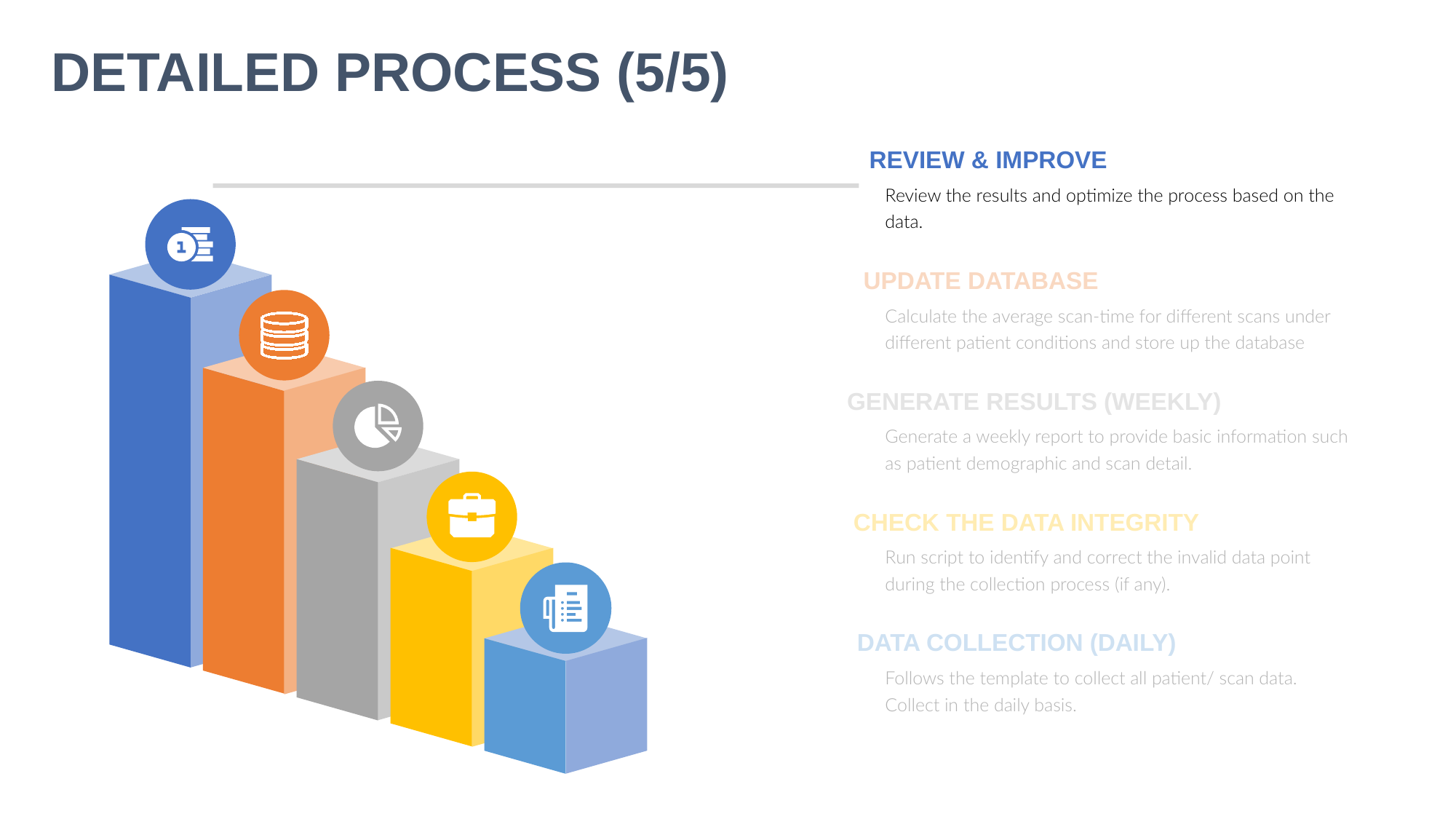

DETAILED PROCESS (5/5)
Review & Improve
Review the results and optimize the process based on the data.

Update Database

Calculate the average scan-time for different scans under different patient conditions and store up the database

Generate Results (Weekly)

Generate a weekly report to provide basic information such as patient demographic and scan detail.

Check the Data Integrity

Run script to identify and correct the invalid data point during the collection process (if any).

Data Collection (Daily)

Follows the template to collect all patient/ scan data. Collect in the daily basis.